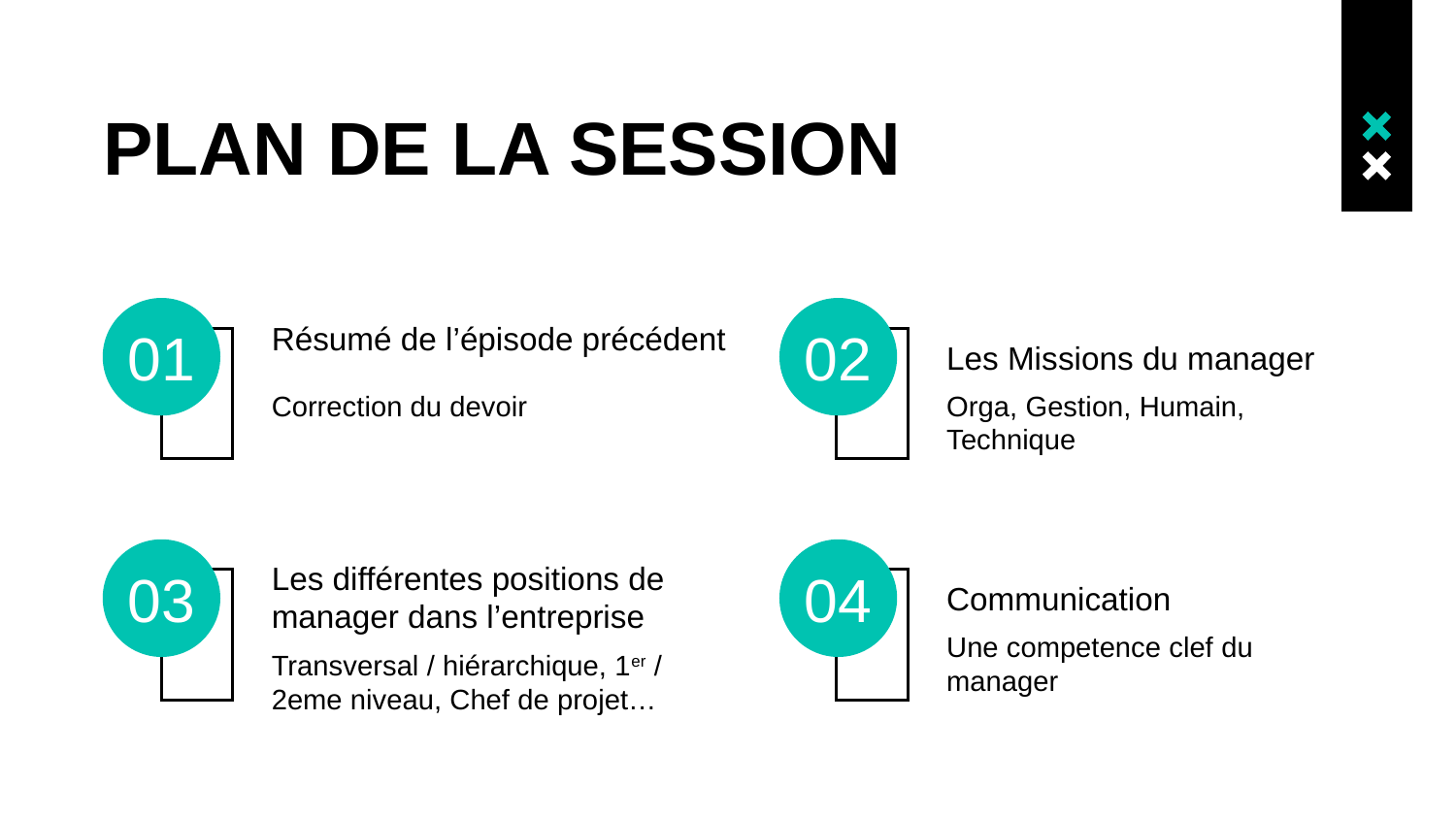

# PLAN DE LA SESSION

01
02

Résumé de l’épisode précédent

Les Missions du manager
Correction du devoir
Orga, Gestion, Humain, Technique

03
04

Communication
Les différentes positions de manager dans l’entreprise

Une competence clef du manager
Transversal / hiérarchique, 1er / 2eme niveau, Chef de projet…